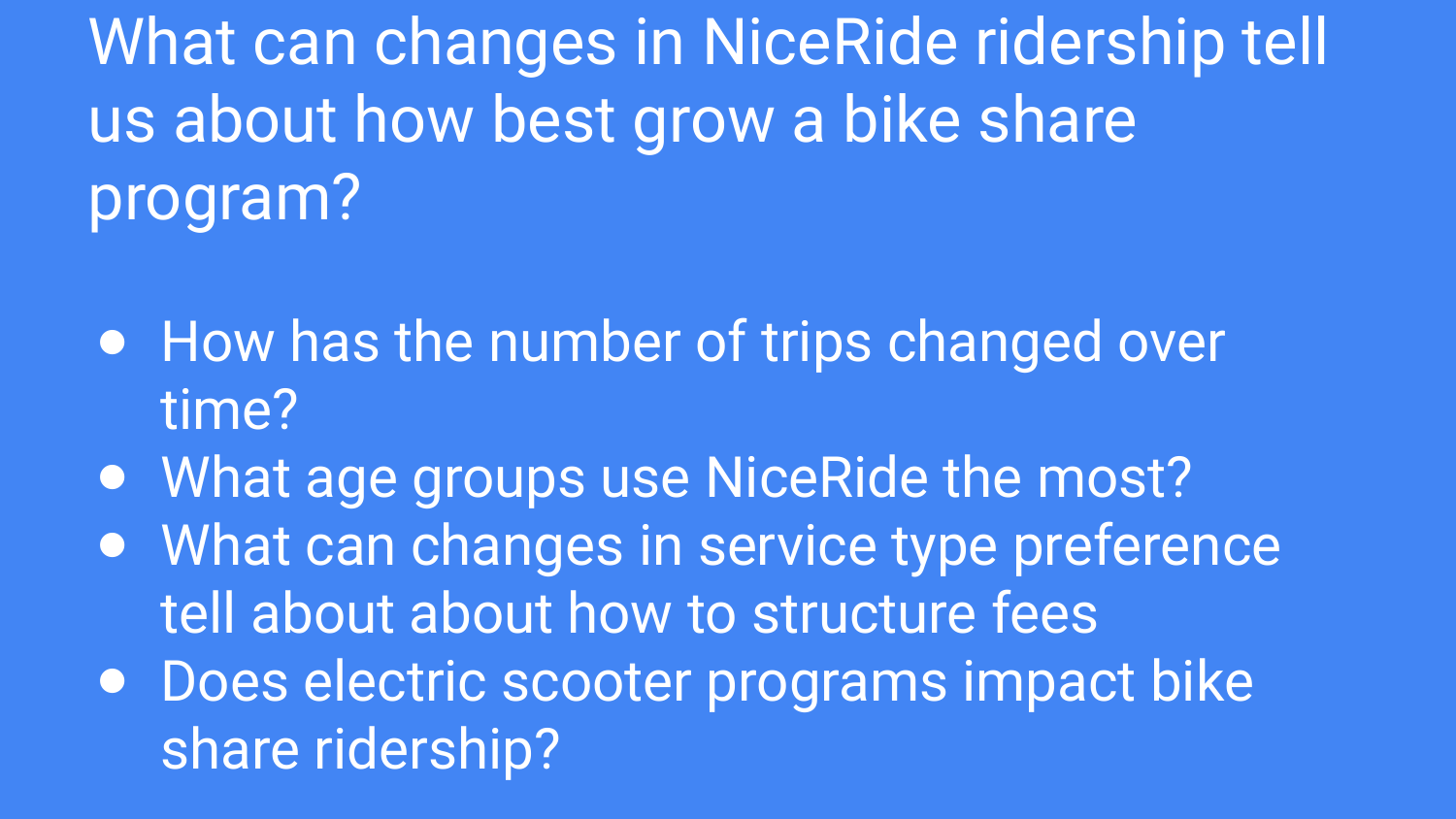

# What can changes in NiceRide ridership tell us about how best grow a bike share program?

How has the number of trips changed over time?
What age groups use NiceRide the most?
What can changes in service type preference tell about about how to structure fees
Does electric scooter programs impact bike share ridership?